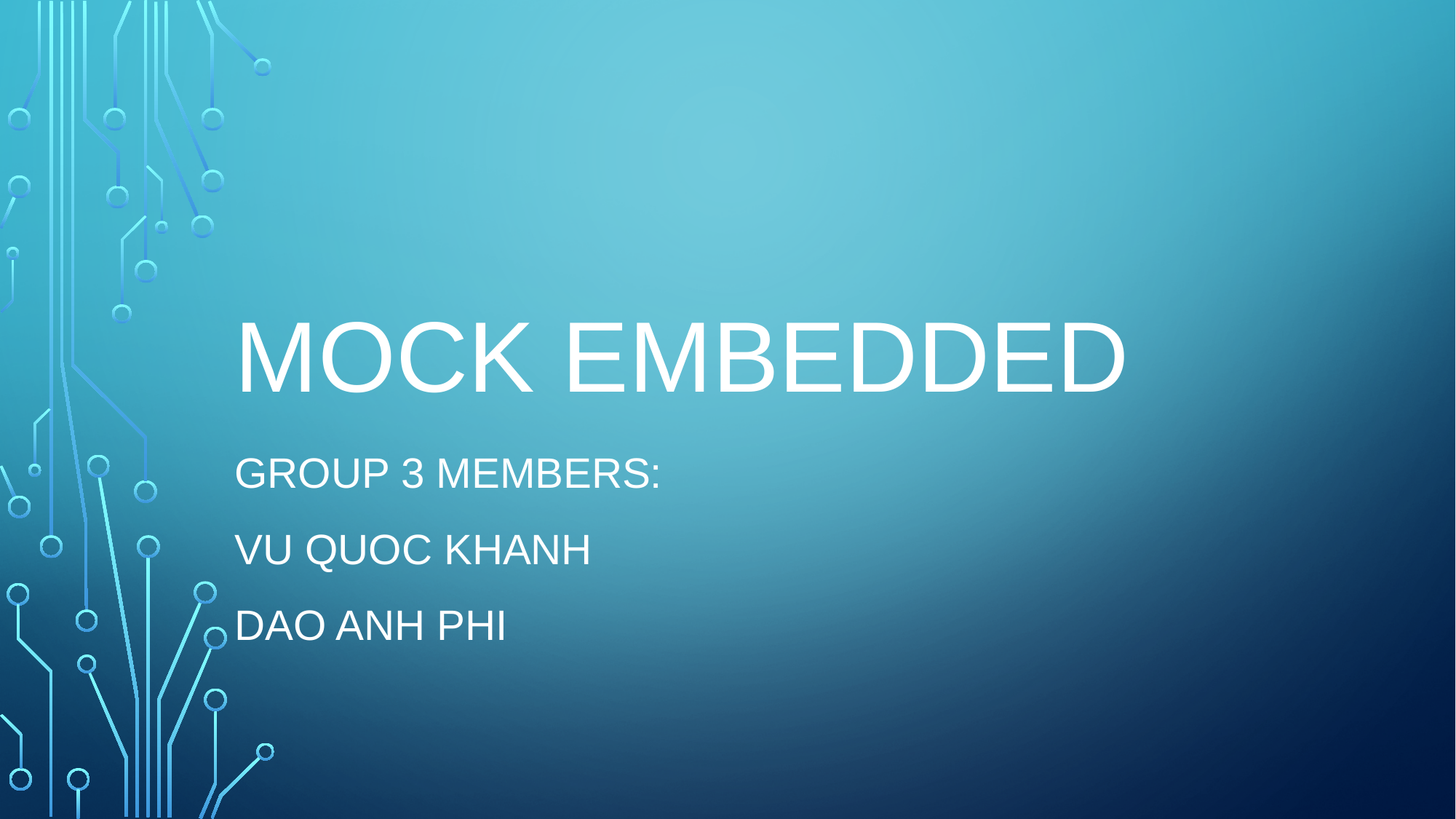

# MOCK EMBEDDED
Group 3 members:
Vu quoc khanh
DAO ANH PHI